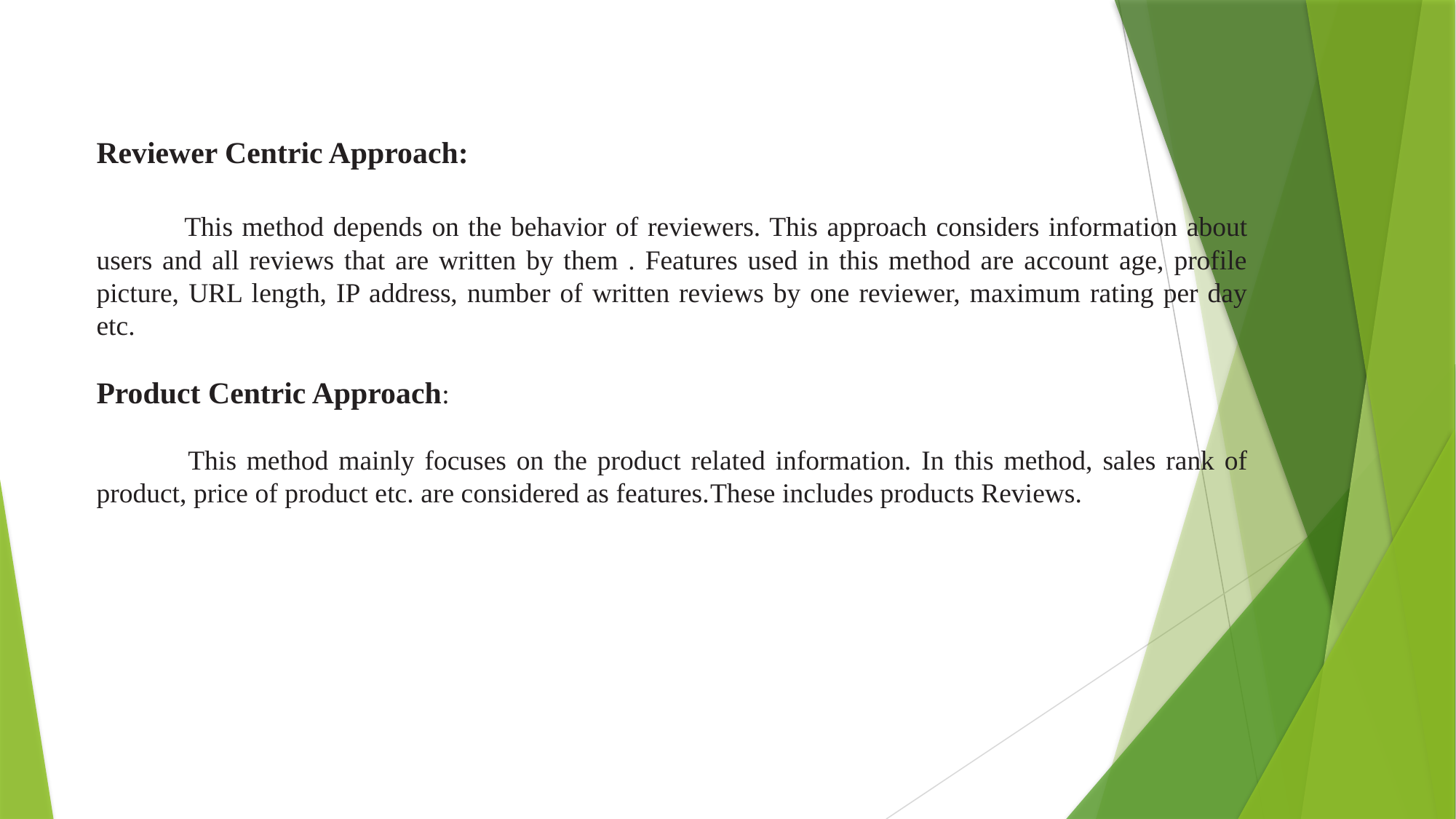

Reviewer Centric Approach:

         This method depends on the behavior of reviewers. This approach considers information about users and all reviews that are written by them . Features used in this method are account age, profile picture, URL length, IP address, number of written reviews by one reviewer, maximum rating per day etc.

Product Centric Approach:

         This method mainly focuses on the product related information. In this method, sales rank of product, price of product etc. are considered as features.These includes products Reviews.